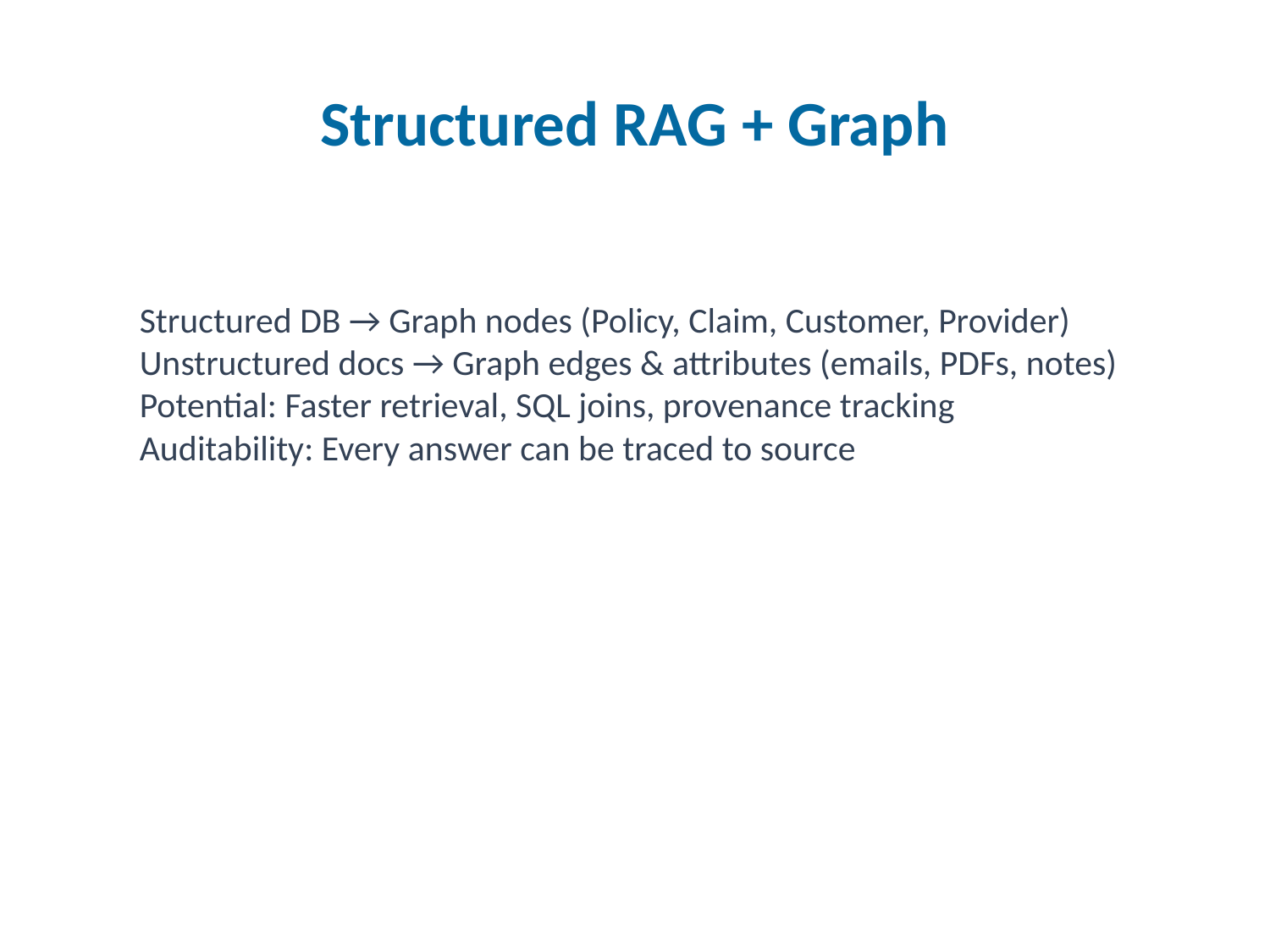

Structured RAG + Graph
#

Structured DB → Graph nodes (Policy, Claim, Customer, Provider)
Unstructured docs → Graph edges & attributes (emails, PDFs, notes)
Potential: Faster retrieval, SQL joins, provenance tracking
Auditability: Every answer can be traced to source